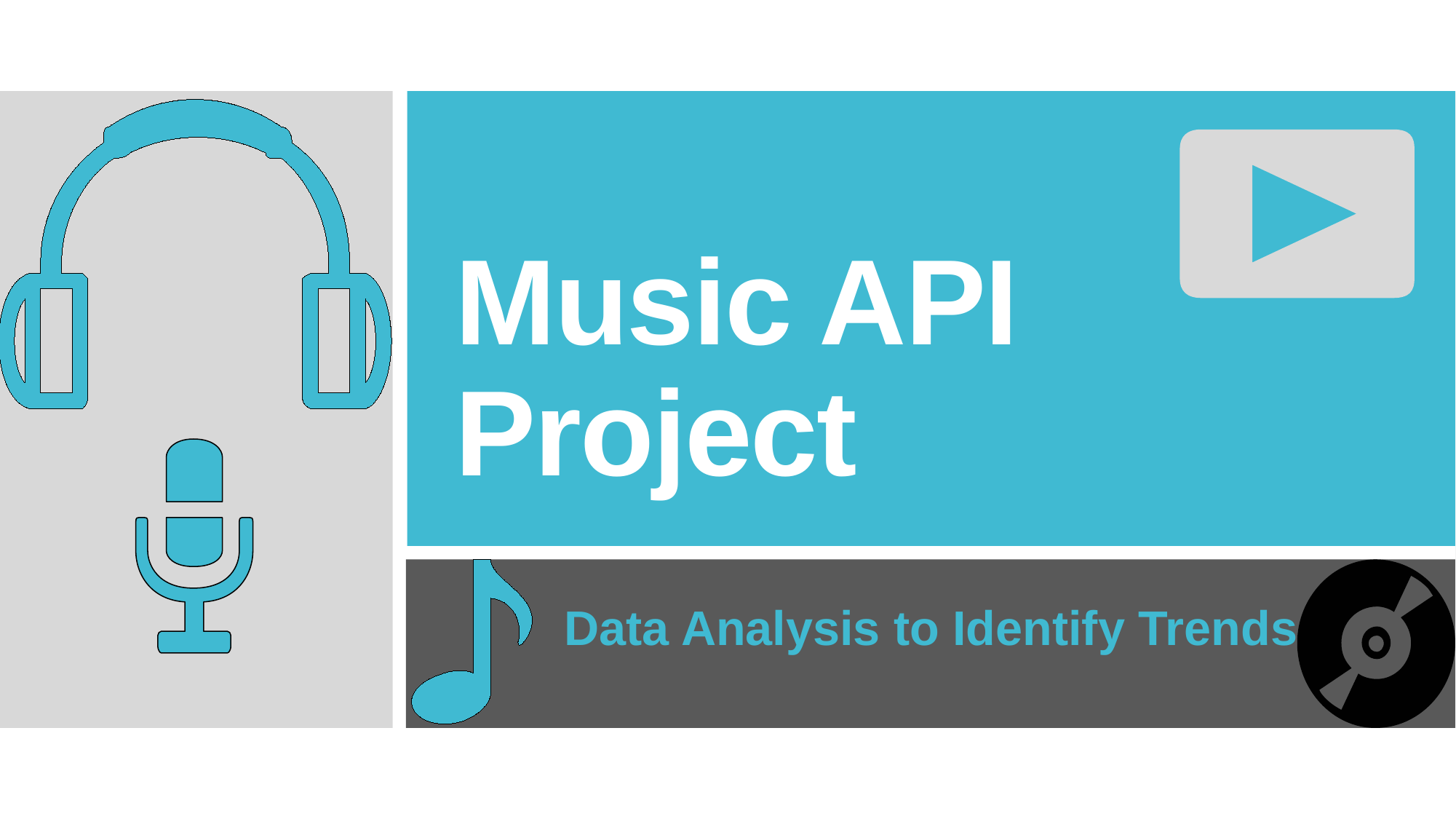

# Music API Project

	Data Analysis to Identify Trends